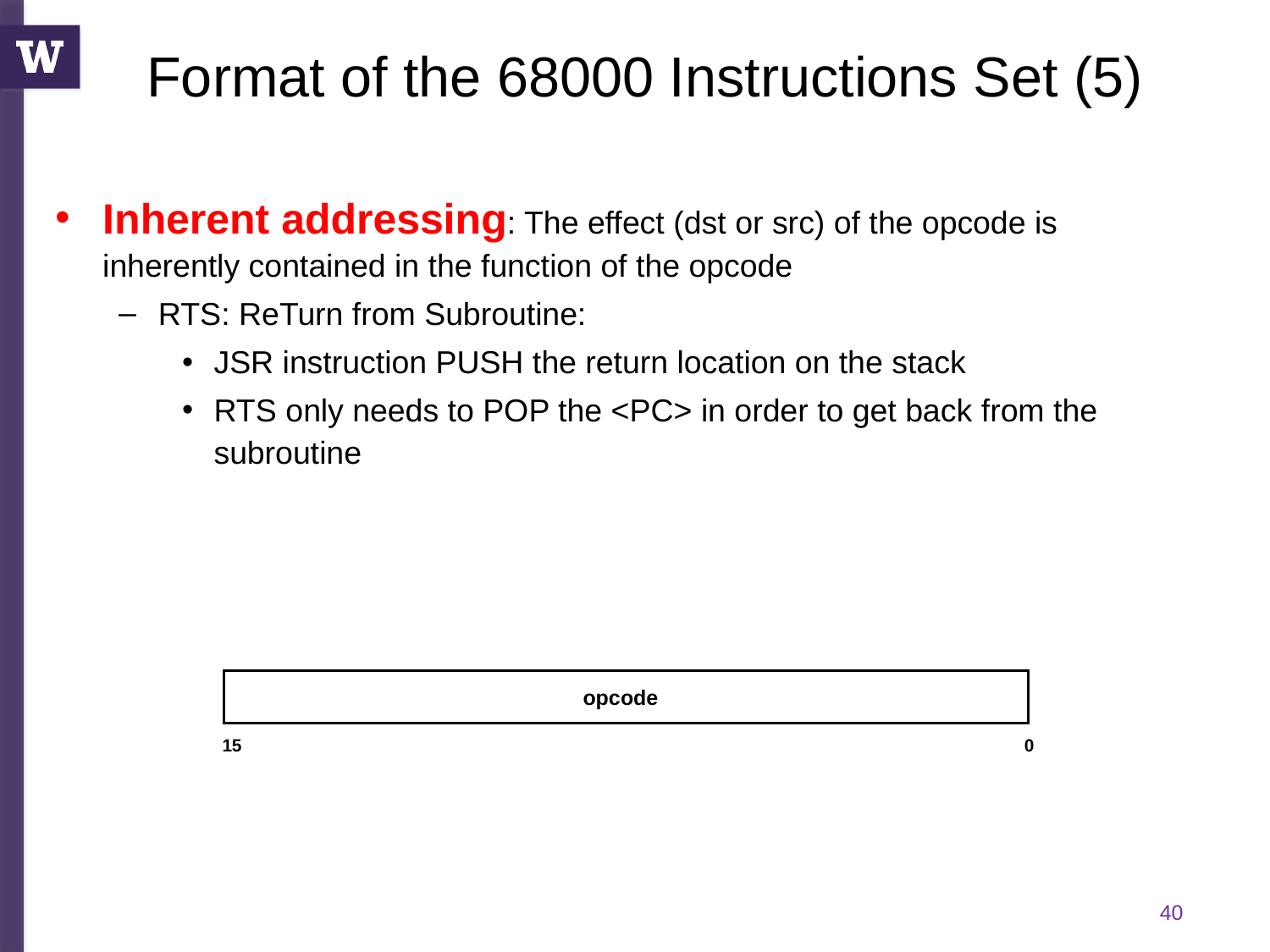

# Format of the 68000 Instructions Set (5)
Inherent addressing: The effect (dst or src) of the opcode is inherently contained in the function of the opcode
RTS: ReTurn from Subroutine:
JSR instruction PUSH the return location on the stack
RTS only needs to POP the <PC> in order to get back from the subroutine

opcode
15                                                                                                                                                                 0